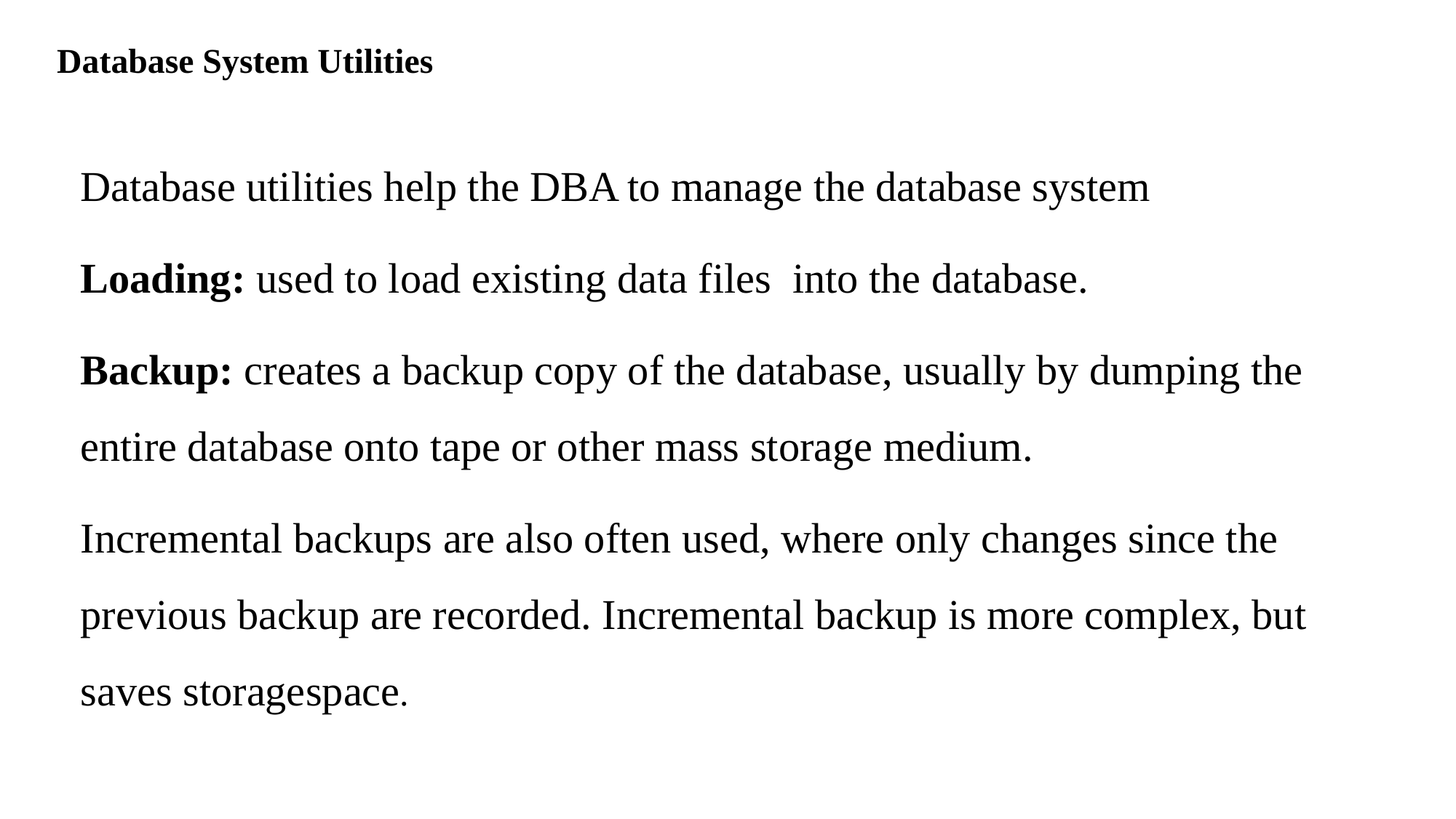

# Database System Utilities
Database utilities help the DBA to manage the database system
Loading: used to load existing data files  into the database.
Backup: creates a backup copy of the database, usually by dumping the entire database onto tape or other mass storage medium.
Incremental backups are also often used, where only changes since the previous backup are recorded. Incremental backup is more complex, but saves storagespace.